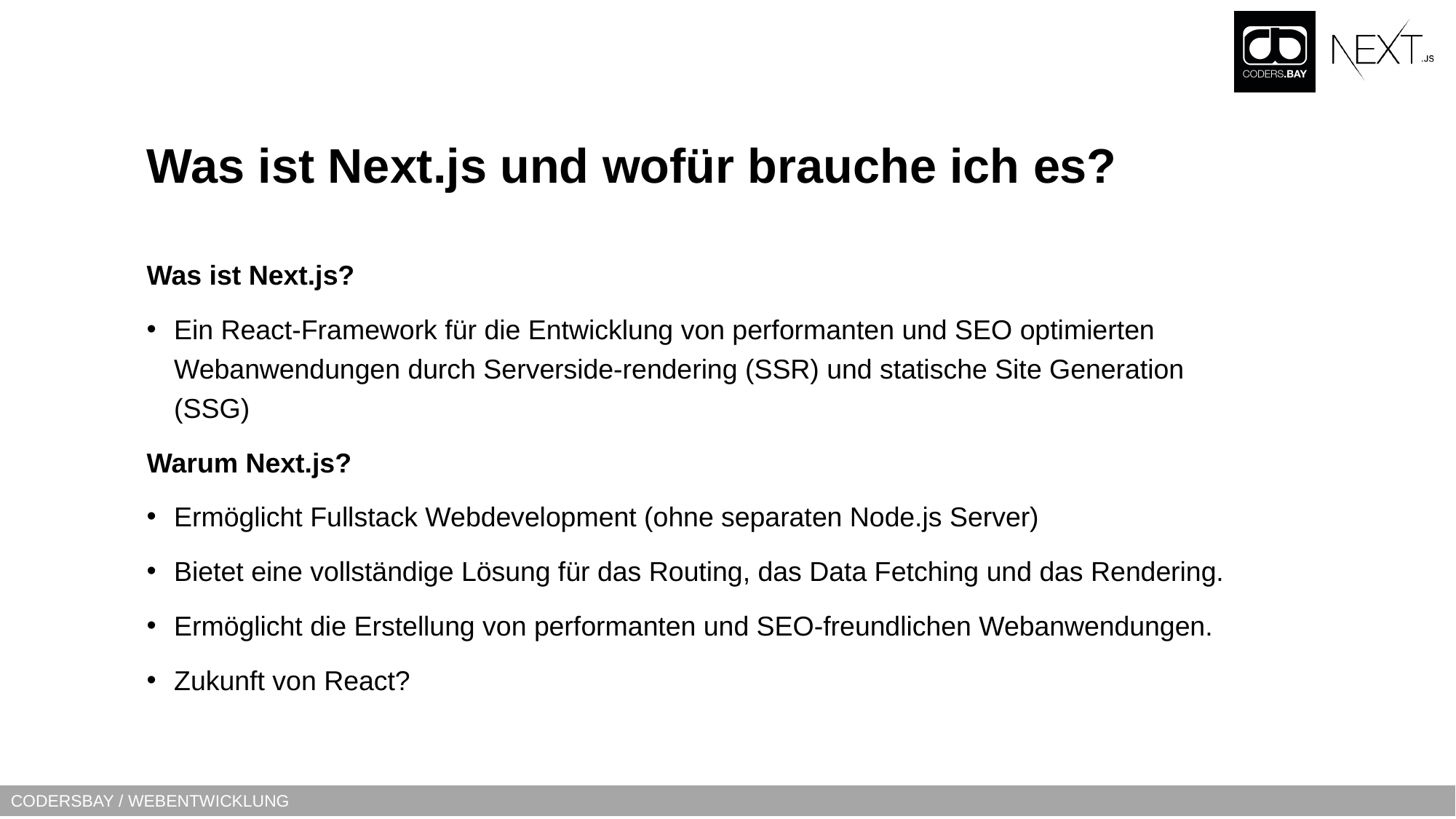

# Was ist Next.js und wofür brauche ich es?
Was ist Next.js?
Ein React-Framework für die Entwicklung von performanten und SEO optimierten Webanwendungen durch Serverside-rendering (SSR) und statische Site Generation (SSG)
Warum Next.js?
Ermöglicht Fullstack Webdevelopment (ohne separaten Node.js Server)
Bietet eine vollständige Lösung für das Routing, das Data Fetching und das Rendering.
Ermöglicht die Erstellung von performanten und SEO-freundlichen Webanwendungen.
Zukunft von React?